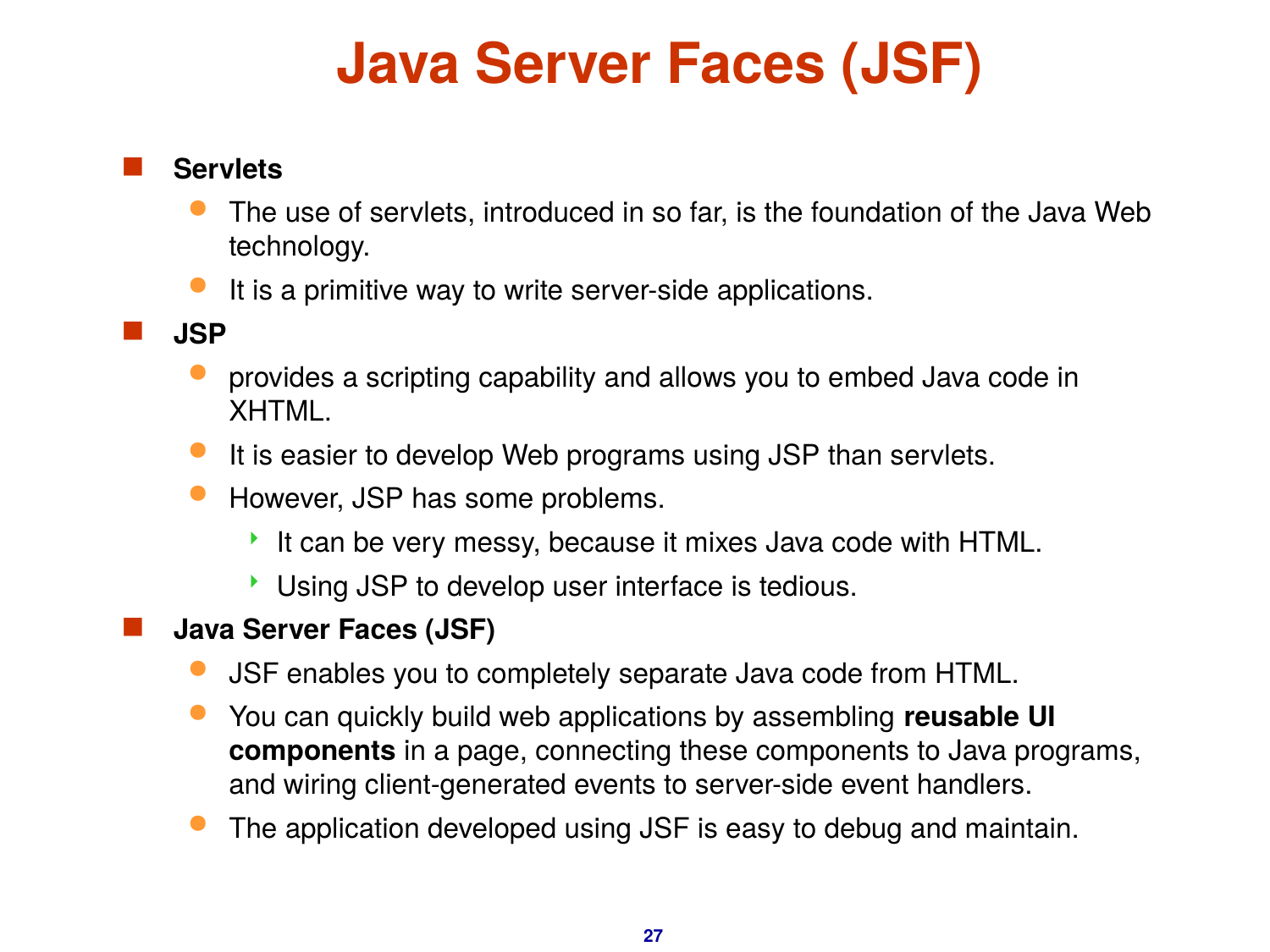

# Java Server Faces (JSF)
Servlets
The use of servlets, introduced in so far, is the foundation of the Java Web technology.
It is a primitive way to write server-side applications.
JSP
provides a scripting capability and allows you to embed Java code in XHTML.
It is easier to develop Web programs using JSP than servlets.
However, JSP has some problems.
It can be very messy, because it mixes Java code with HTML.
Using JSP to develop user interface is tedious.
Java Server Faces (JSF)
JSF enables you to completely separate Java code from HTML.
You can quickly build web applications by assembling reusable UI components in a page, connecting these components to Java programs, and wiring client-generated events to server-side event handlers.
The application developed using JSF is easy to debug and maintain.